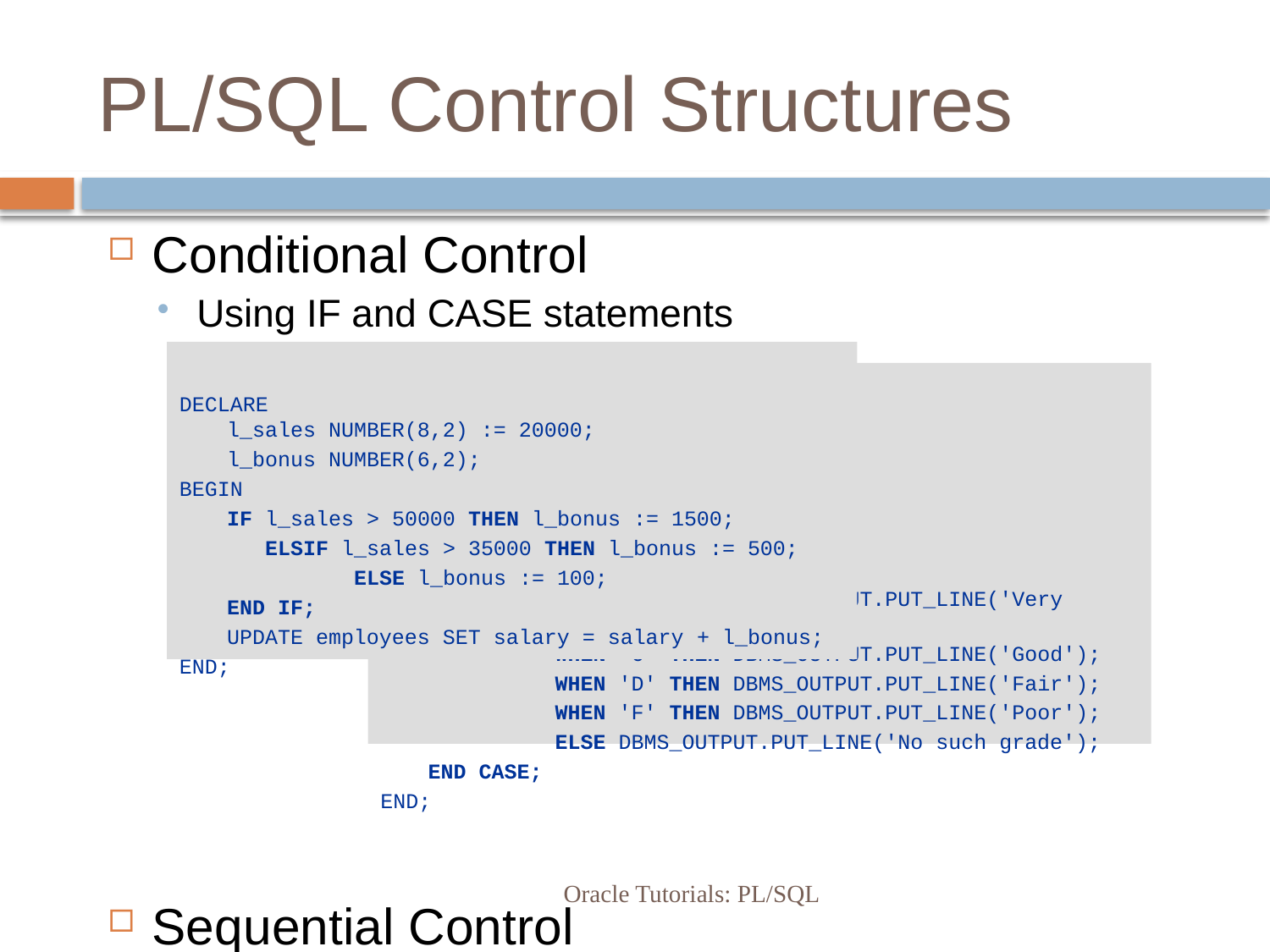

# PL/SQL Control Structures
Conditional Control
Using IF and CASE statements

Sequential Control
Using GOTO statement

DECLARE
l_sales NUMBER(8,2) := 20000;
	l_bonus NUMBER(6,2);
BEGIN
	IF l_sales > 50000 THEN l_bonus := 1500;
	   ELSIF l_sales > 35000 THEN l_bonus := 500;
		ELSE l_bonus := 100;
	END IF;
	UPDATE employees SET salary = salary + l_bonus;
END;

DECLARE
	l_grade CHAR(1) := 'B';
BEGIN
	CASE l_grade
		WHEN 'A' THEN DBMS_OUTPUT.PUT_LINE('Excellent');
		WHEN 'B' THEN DBMS_OUTPUT.PUT_LINE('Very Good');
		WHEN 'C' THEN DBMS_OUTPUT.PUT_LINE('Good');
		WHEN 'D' THEN DBMS_OUTPUT.PUT_LINE('Fair');
		WHEN 'F' THEN DBMS_OUTPUT.PUT_LINE('Poor');
		ELSE DBMS_OUTPUT.PUT_LINE('No such grade');
	END CASE;
END;

Oracle Tutorials: PL/SQL